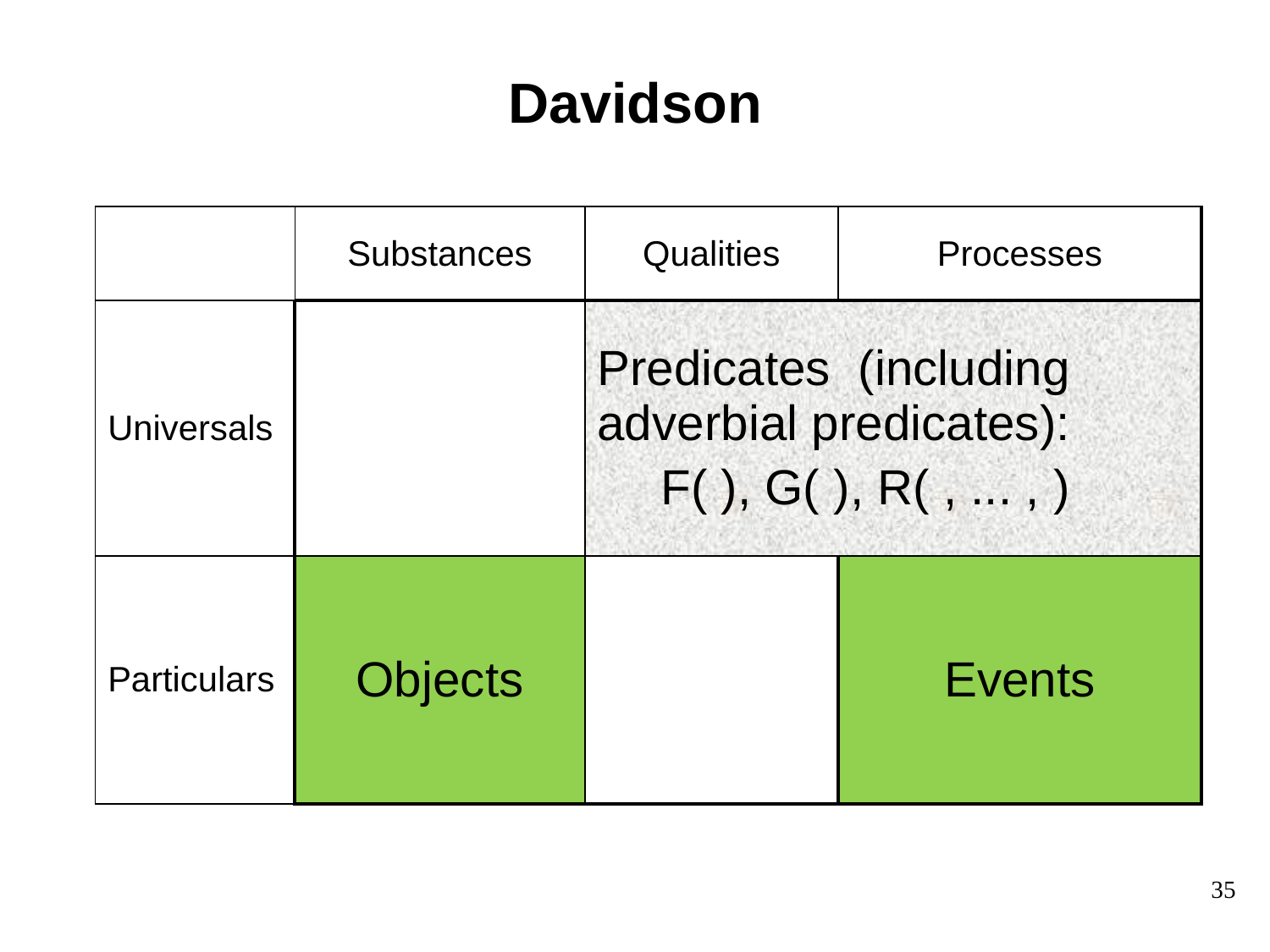

# Davidson
|  | Substances | Qualities | Processes |
| --- | --- | --- | --- |
| Universals |  | Predicates (including adverbial predicates): F( ), G( ), R( , ... , ) |  |
| Particulars | Objects |  | Events |
35